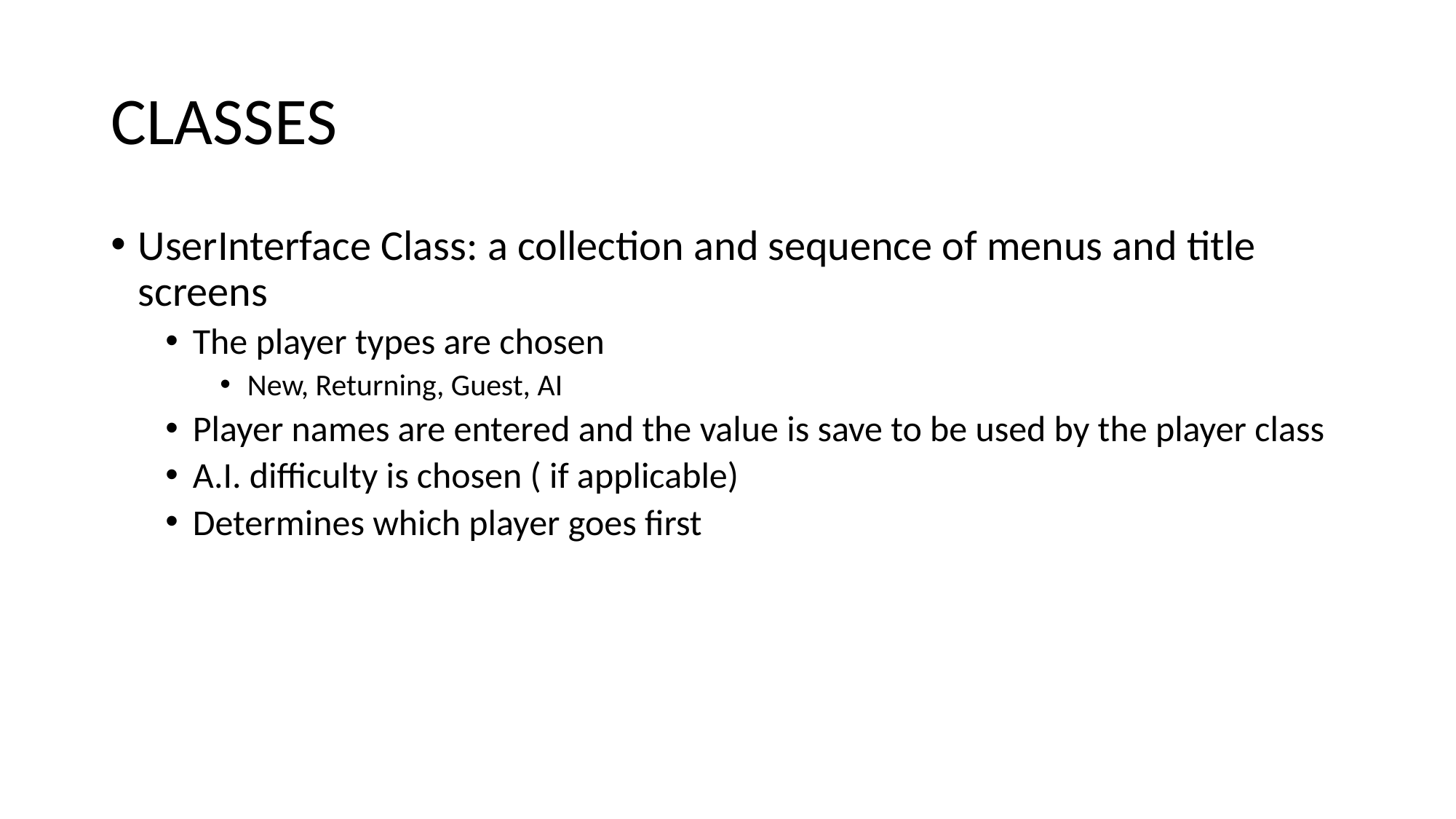

# CLASSES
UserInterface Class: a collection and sequence of menus and title screens
The player types are chosen
New, Returning, Guest, AI
Player names are entered and the value is save to be used by the player class
A.I. difficulty is chosen ( if applicable)
Determines which player goes first